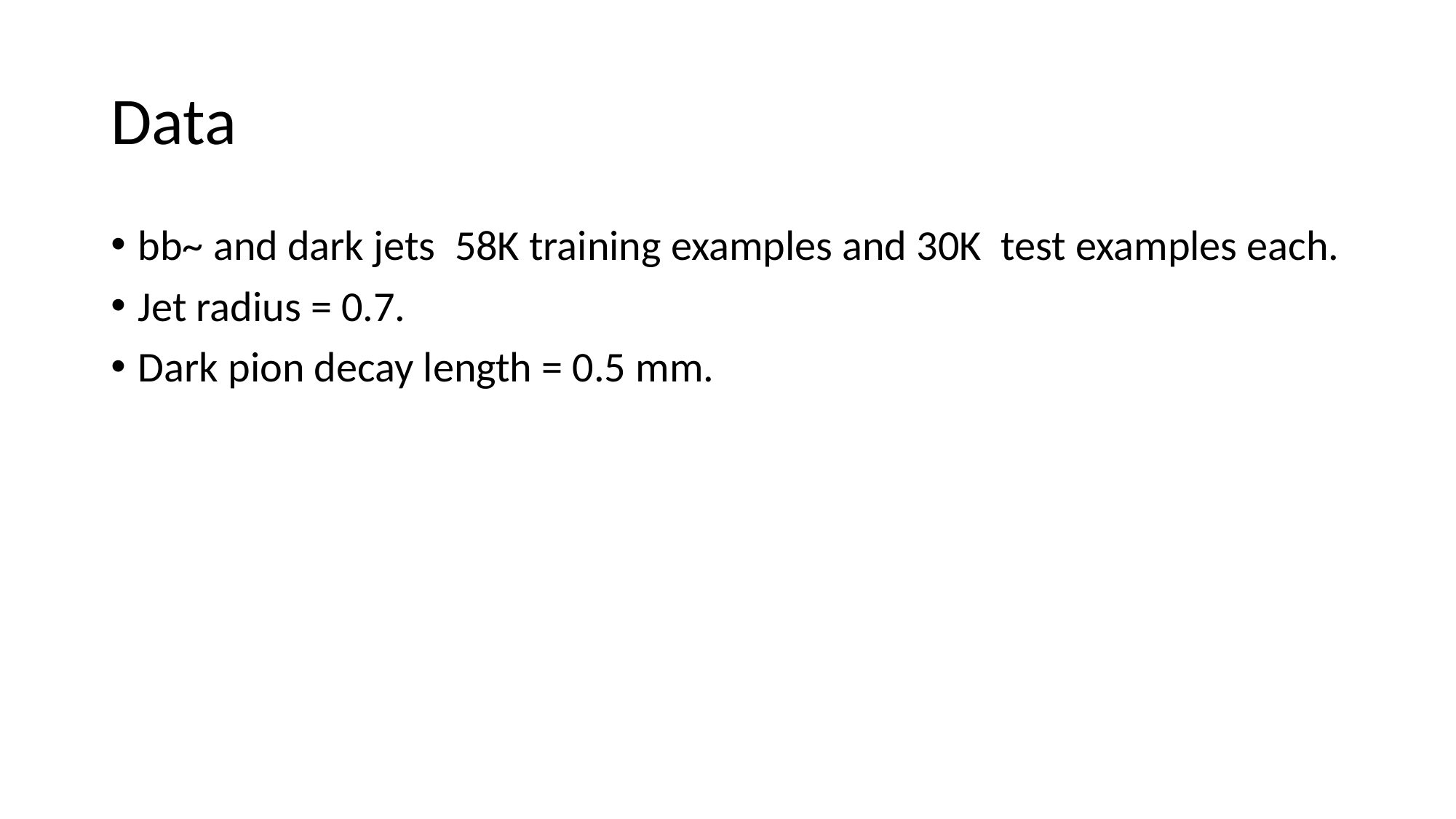

# Data
bb~ and dark jets  58K training examples and 30K  test examples each.
Jet radius = 0.7.
Dark pion decay length = 0.5 mm.